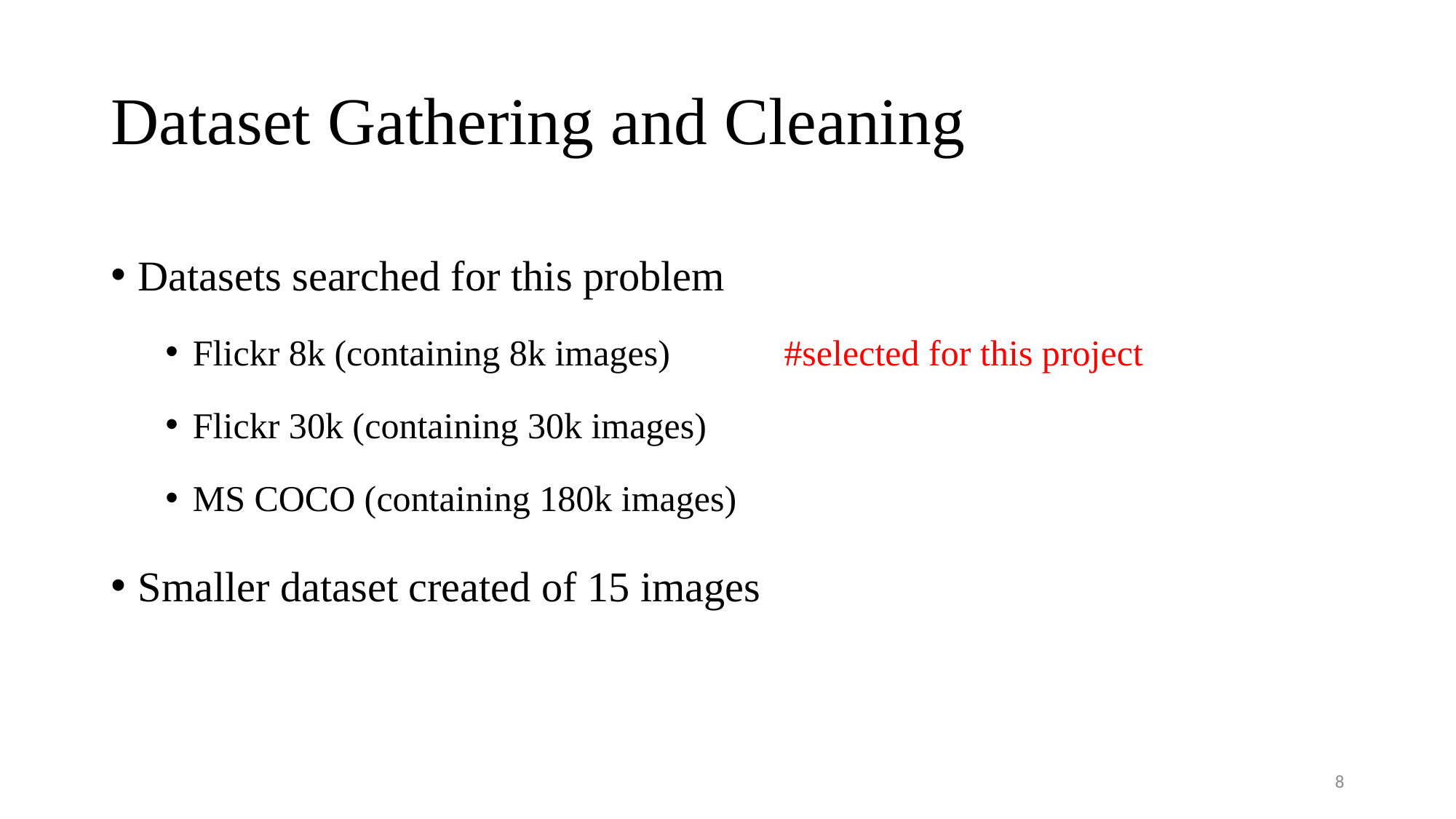

# Dataset Gathering and Cleaning
Datasets searched for this problem
Flickr 8k (containing 8k images)	     #selected for this project
Flickr 30k (containing 30k images)
MS COCO (containing 180k images)
Smaller dataset created of 15 images
8